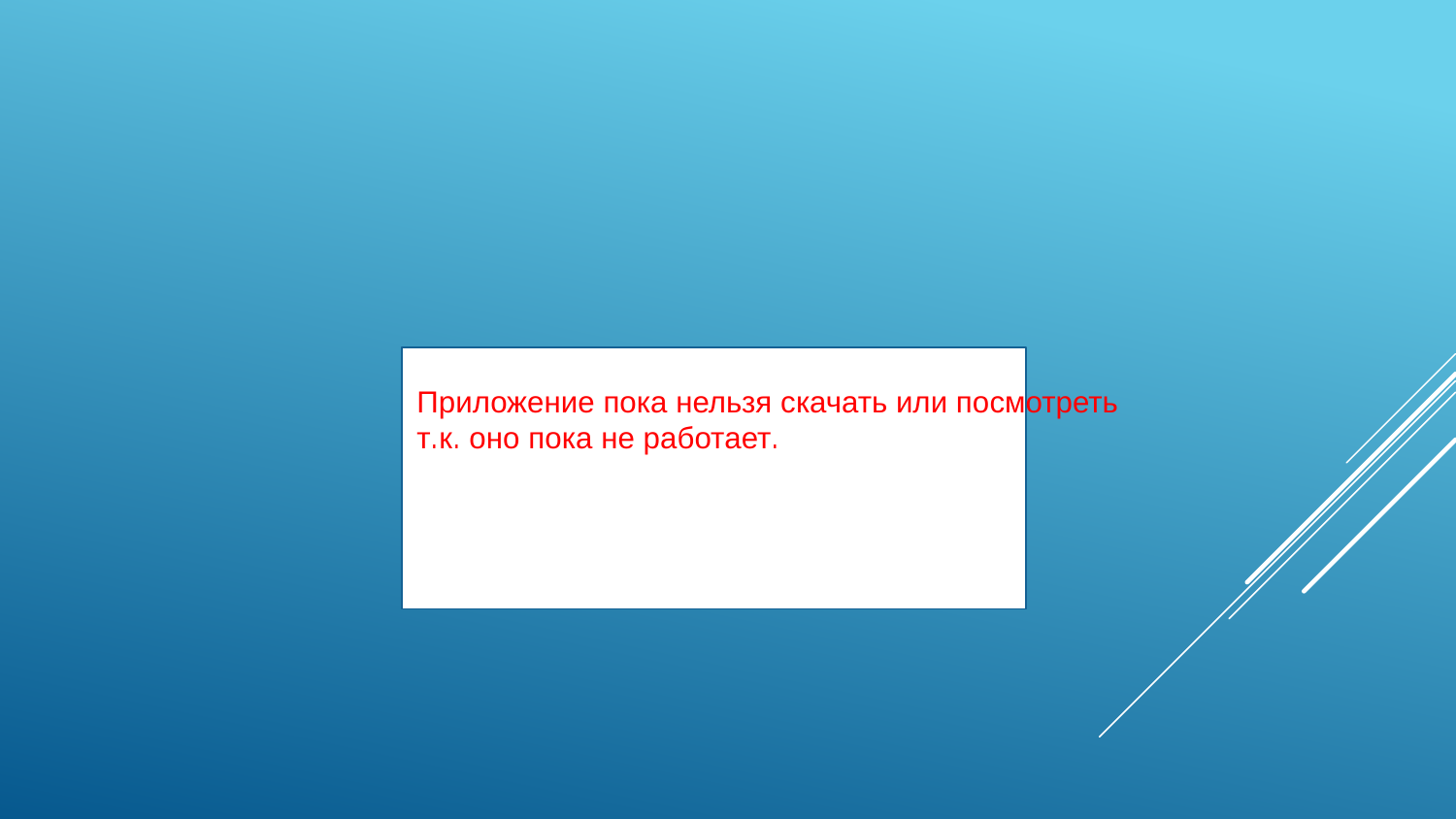

Приложение пока нельзя скачать или посмотреть т.к. оно пока не работает.